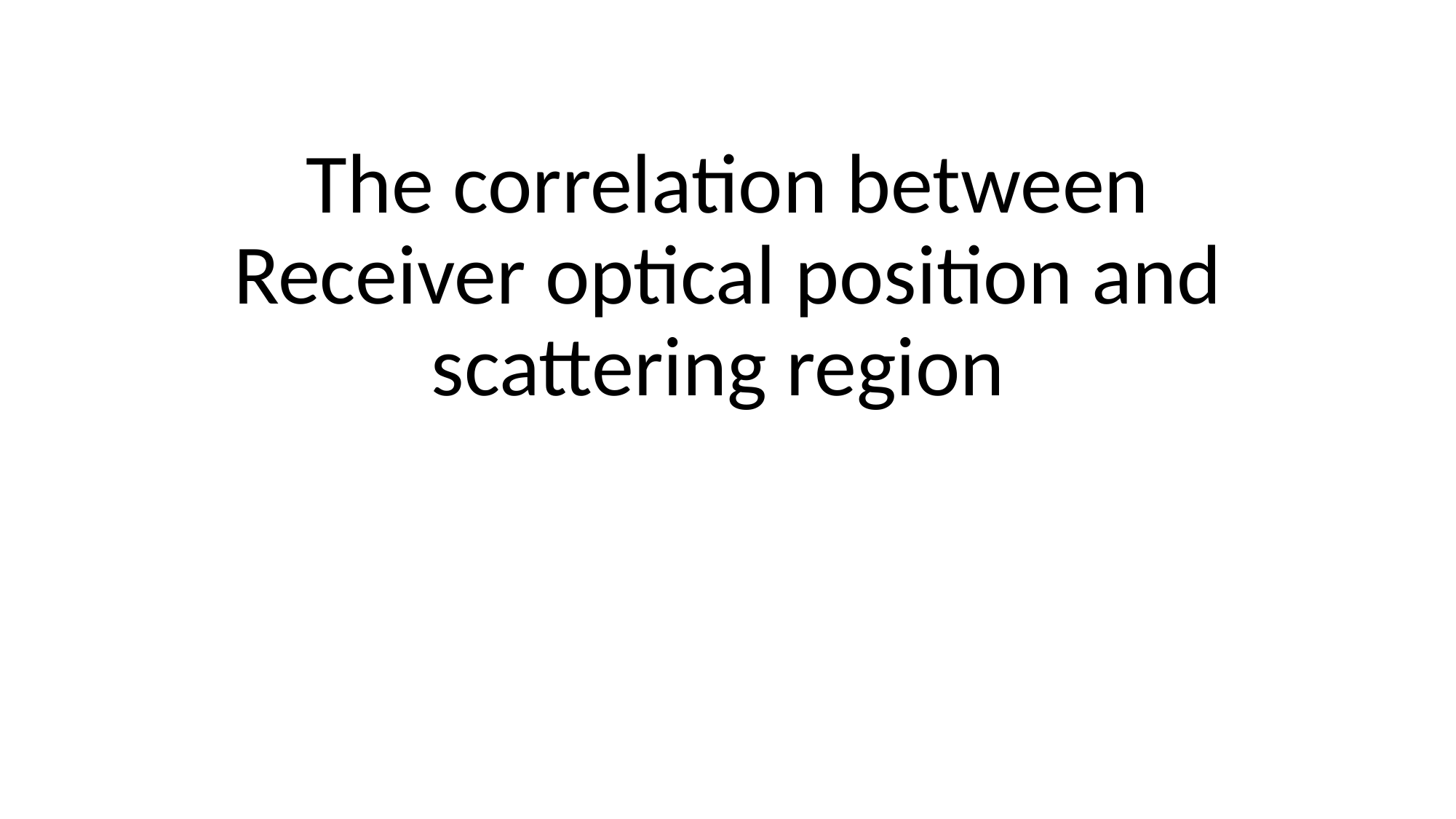

# The correlation between Receiver optical position and scattering region